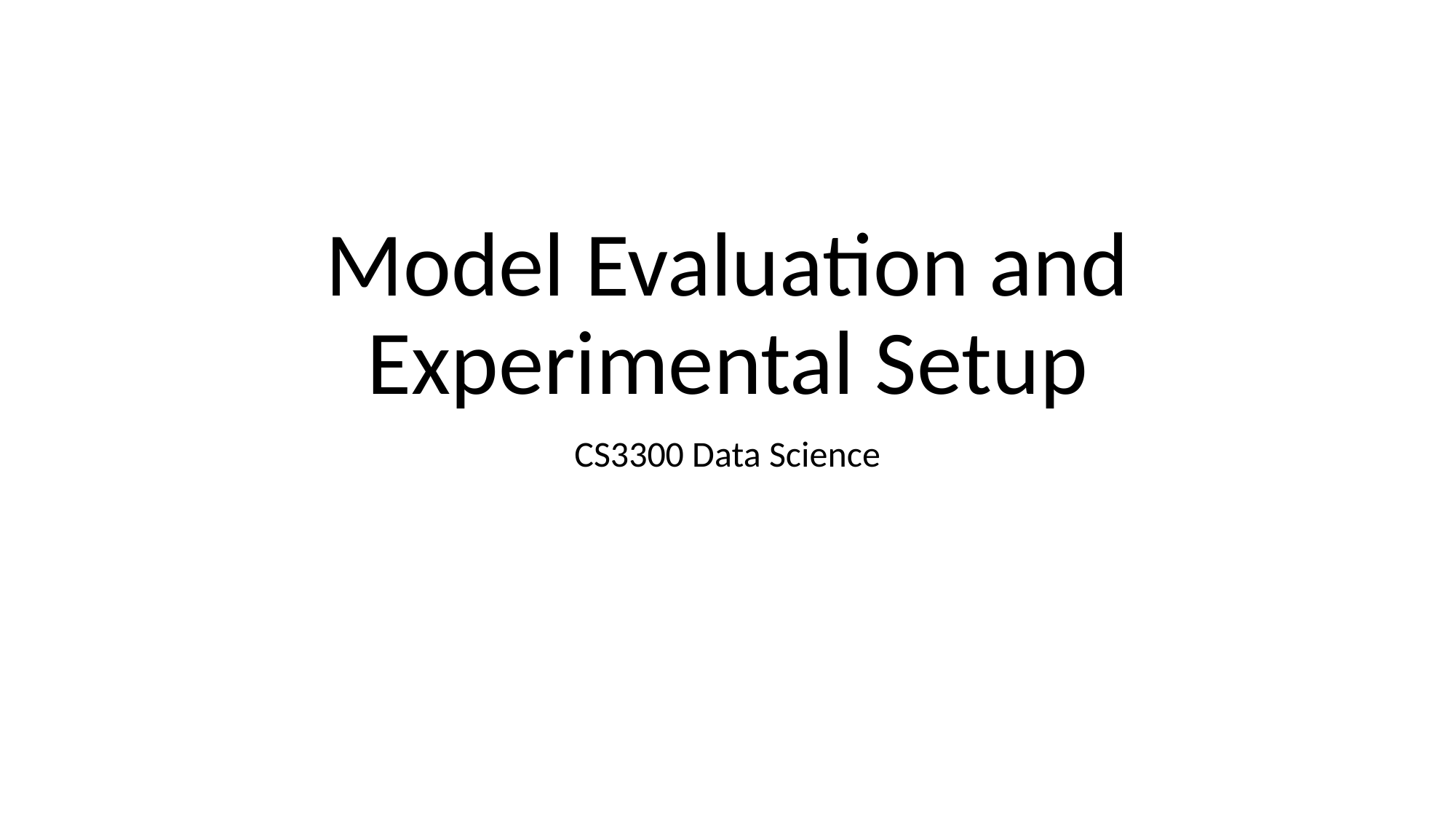

# Model Evaluation and Experimental Setup
CS3300 Data Science